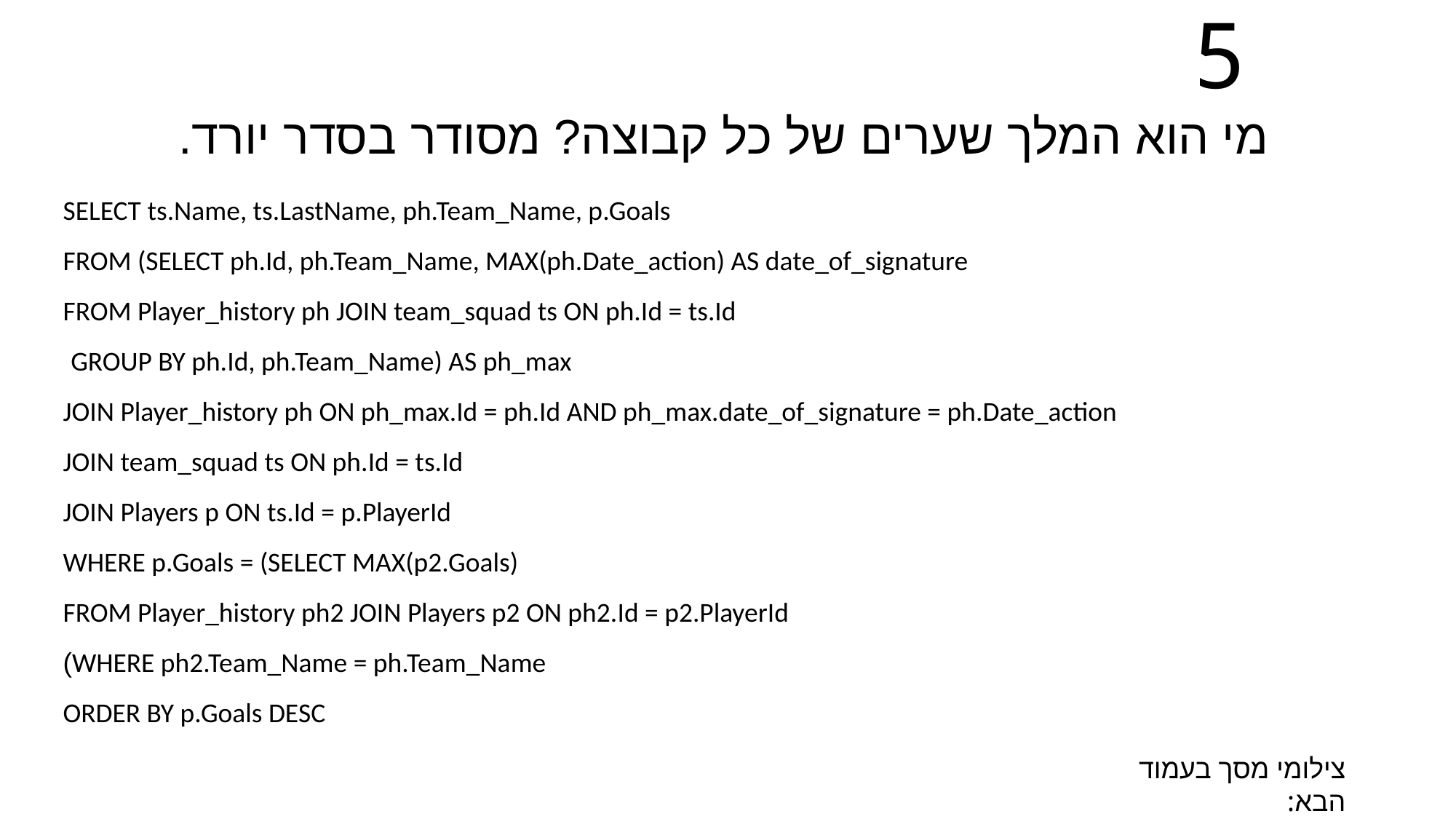

# שאילתה 5
מי הוא המלך שערים של כל קבוצה? מסודר בסדר יורד.
SELECT ts.Name, ts.LastName, ph.Team_Name, p.Goals
FROM (SELECT ph.Id, ph.Team_Name, MAX(ph.Date_action) AS date_of_signature
      FROM Player_history ph JOIN team_squad ts ON ph.Id = ts.Id
      GROUP BY ph.Id, ph.Team_Name) AS ph_max
JOIN Player_history ph ON ph_max.Id = ph.Id AND ph_max.date_of_signature = ph.Date_action
JOIN team_squad ts ON ph.Id = ts.Id
JOIN Players p ON ts.Id = p.PlayerId
WHERE p.Goals = (SELECT MAX(p2.Goals)
                 FROM Player_history ph2 JOIN Players p2 ON ph2.Id = p2.PlayerId
                 WHERE ph2.Team_Name = ph.Team_Name)
ORDER BY p.Goals DESC
צילומי מסך בעמוד הבא: